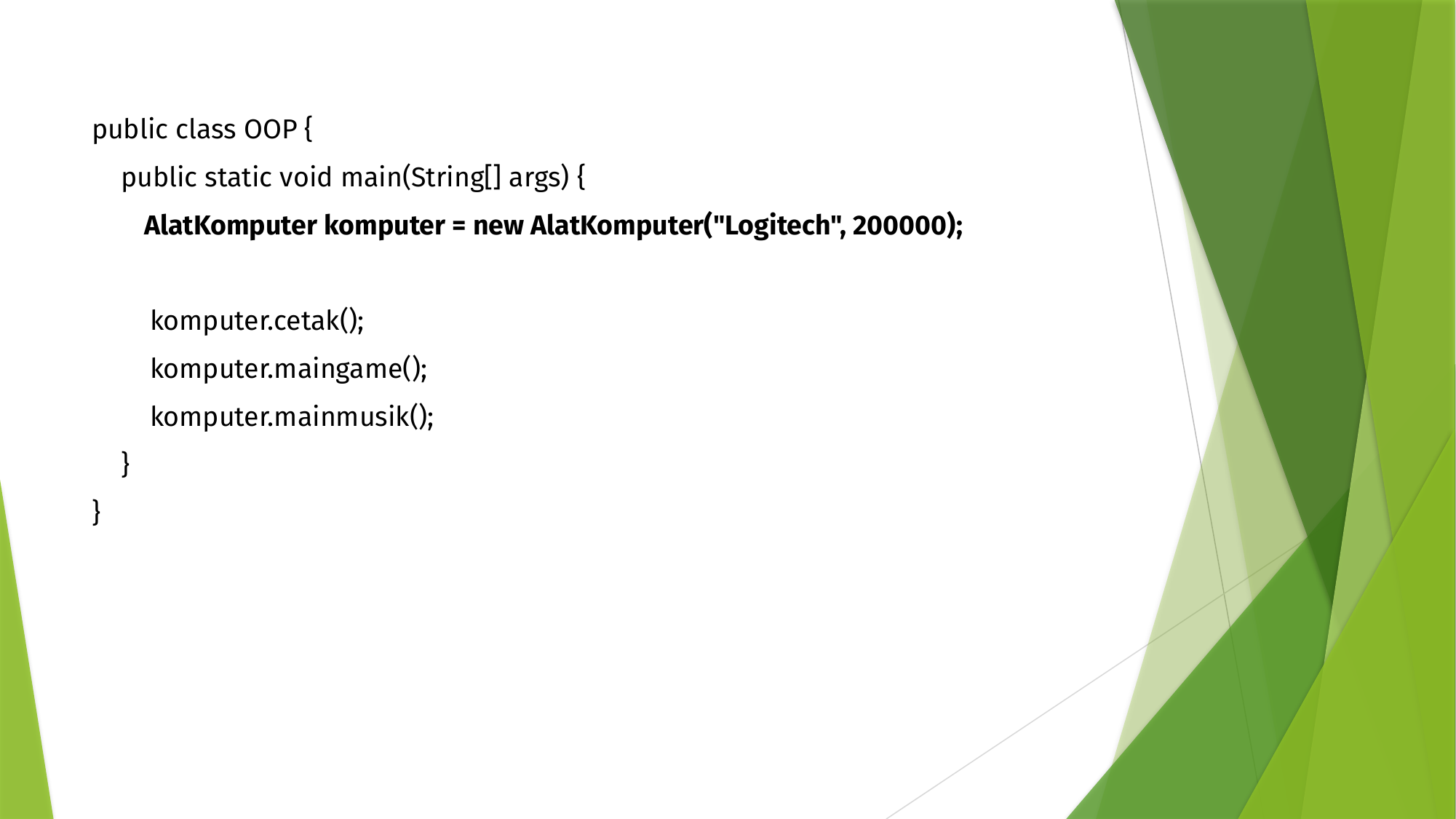

public class OOP {
    public static void main(String[] args) {
        AlatKomputer komputer = new AlatKomputer("Logitech", 200000);

        komputer.cetak();
        komputer.maingame();
        komputer.mainmusik();
    }
}